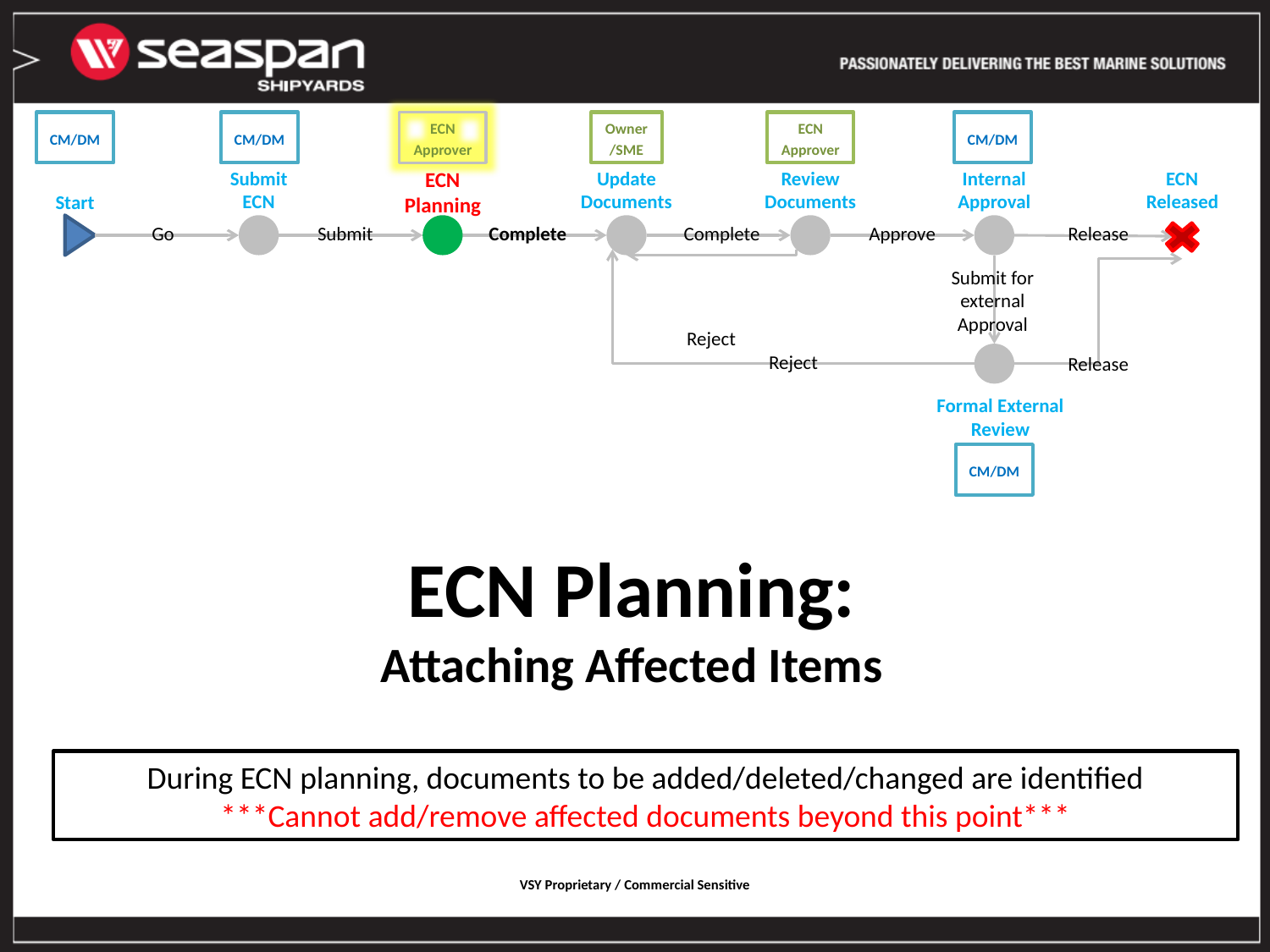

CM/DM
CM/DM
ECN Approver
Owner/SME
ECN Approver
CM/DM
Submit ECN
ECN Planning
Update Documents
Review Documents
Internal Approval
ECN Released
Start
Go
Submit
Complete
Complete
Approve
Release

Submit for external Approval
Reject
Reject

Release
Formal External Review
CM/DM
# ECN Planning: Attaching Affected Items
During ECN planning, documents to be added/deleted/changed are identified
***Cannot add/remove affected documents beyond this point***